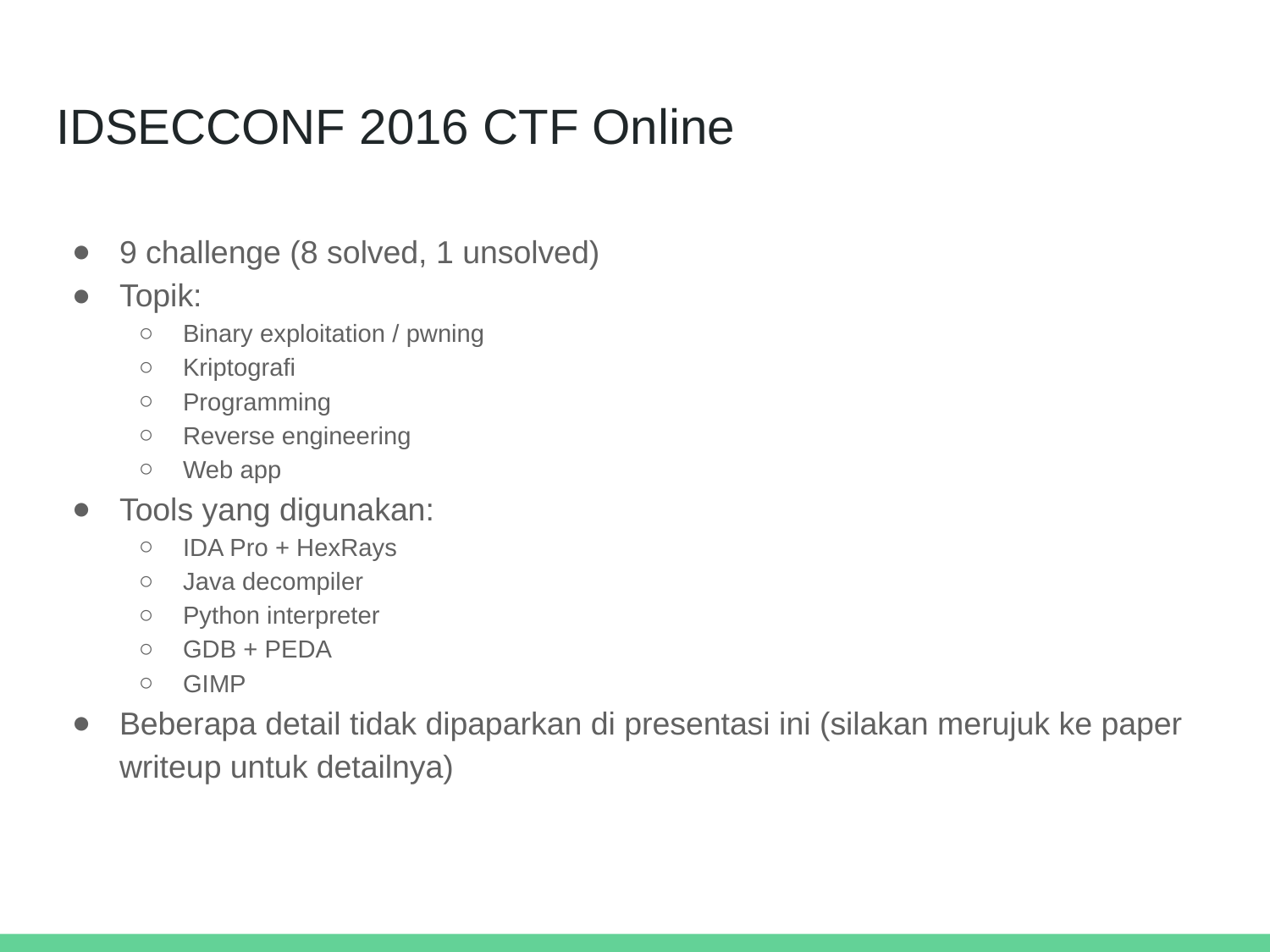

# IDSECCONF 2016 CTF Online
9 challenge (8 solved, 1 unsolved)
Topik:
Binary exploitation / pwning
Kriptografi
Programming
Reverse engineering
Web app
Tools yang digunakan:
IDA Pro + HexRays
Java decompiler
Python interpreter
GDB + PEDA
GIMP
Beberapa detail tidak dipaparkan di presentasi ini (silakan merujuk ke paper writeup untuk detailnya)